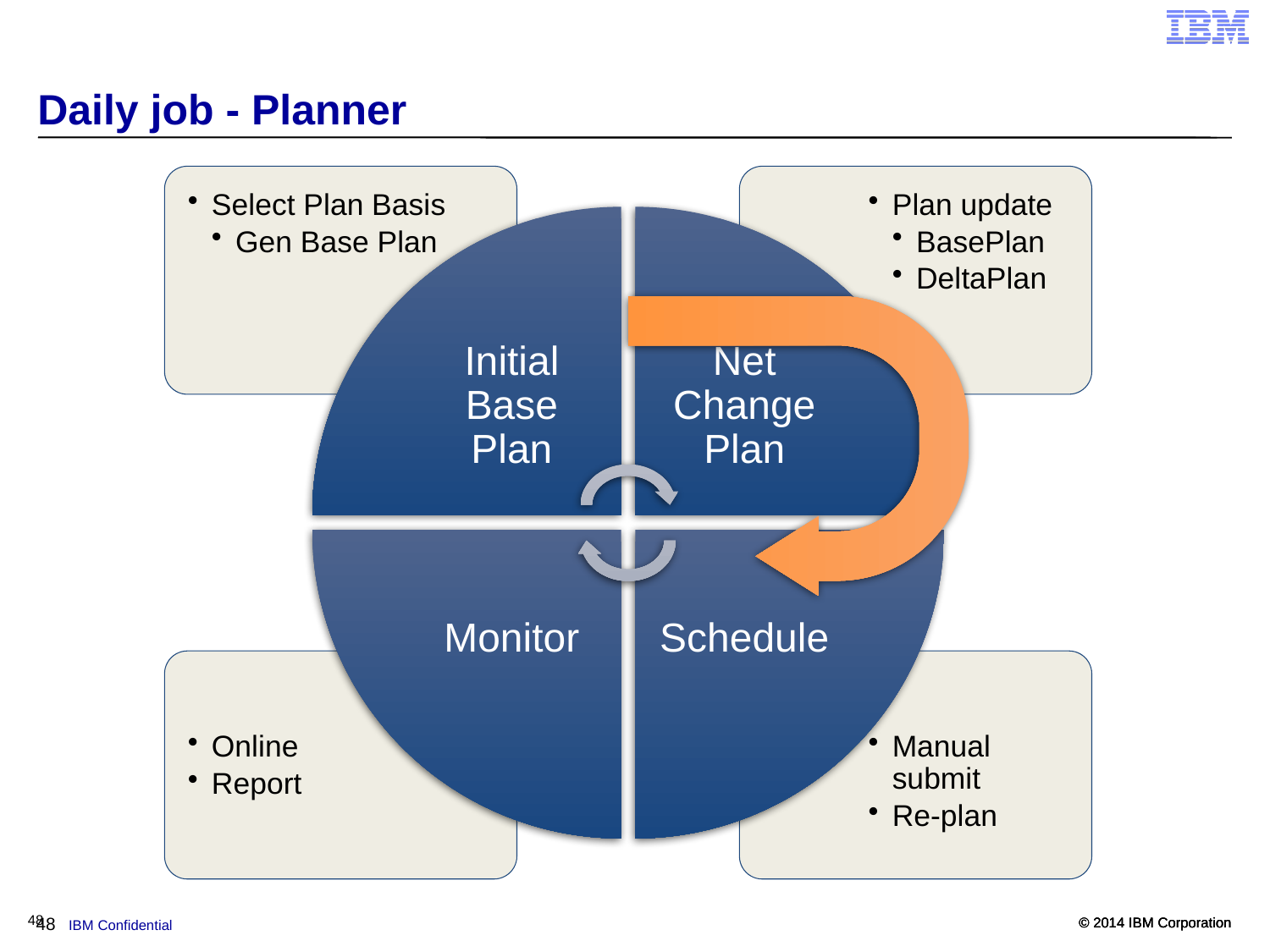

48
# Daily job - Planner
Manual submit
Re-plan
Online
Report
Plan update
BasePlan
DeltaPlan
Select Plan Basis
Gen Base Plan
Initial Base Plan
Net Change Plan
Schedule
Monitor